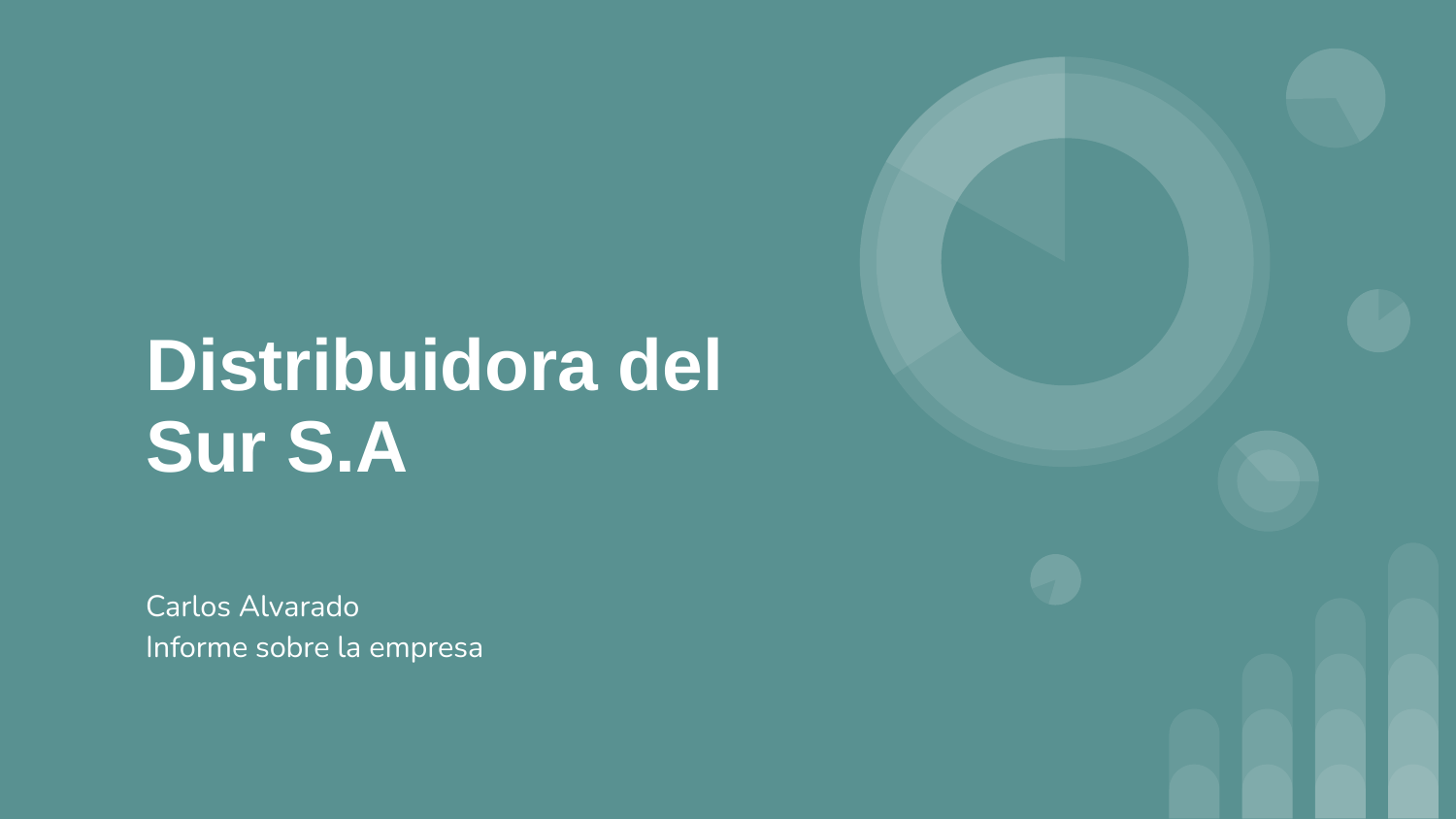

# Distribuidora del Sur S.A
Carlos Alvarado
Informe sobre la empresa